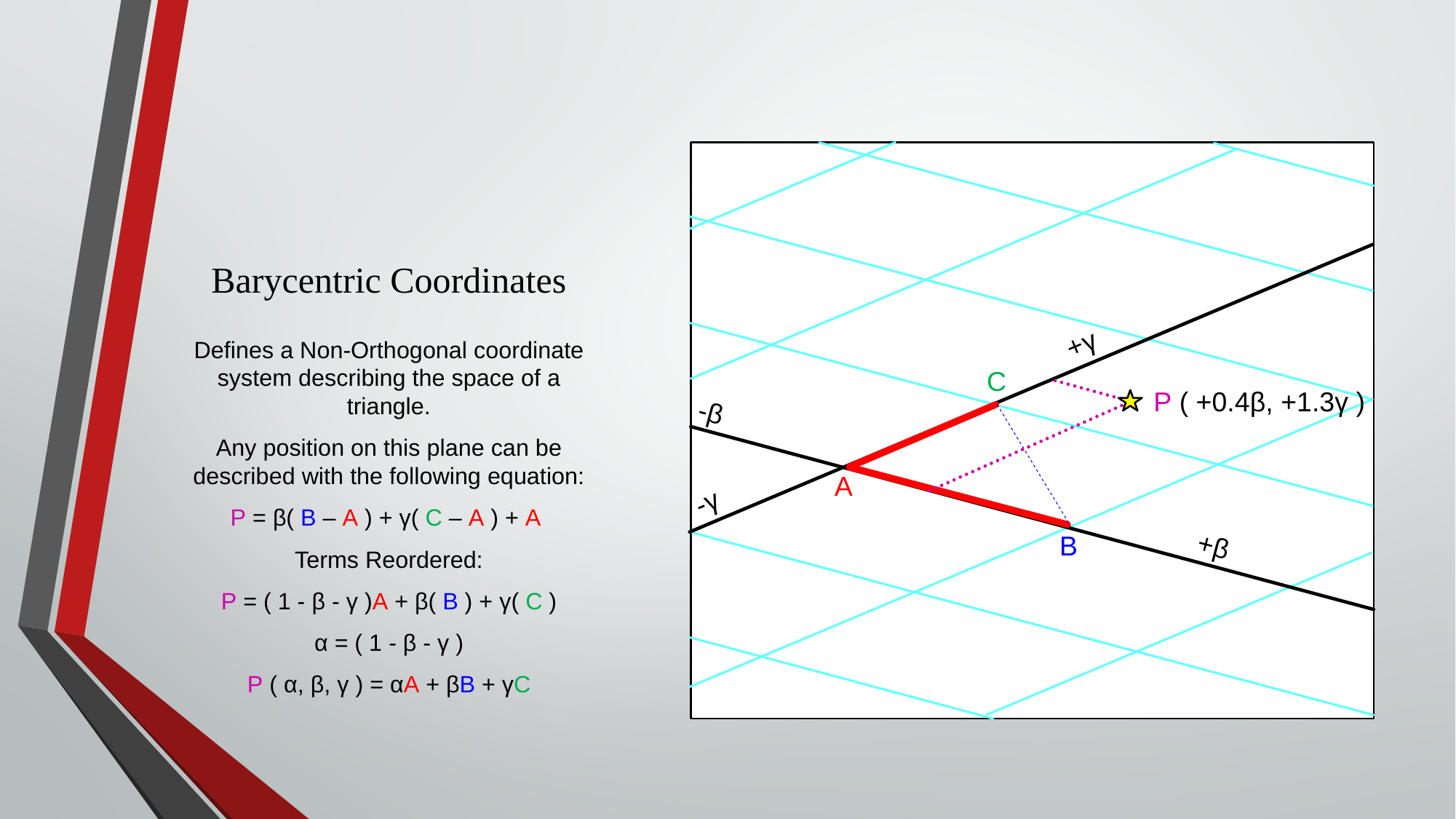

# Barycentric Coordinates

Defines a Non-Orthogonal coordinate system describing the space of a triangle.
Any position on this plane can be described with the following equation:
P = β( B – A ) + γ( C – A ) + A
Terms Reordered:
P = ( 1 - β - γ )A + β( B ) + γ( C )
α = ( 1 - β - γ )
P ( α, β, γ ) = αA + βB + γC
+γ
C
P ( +0.4β, +1.3γ )
-β

A
-γ
B
+β